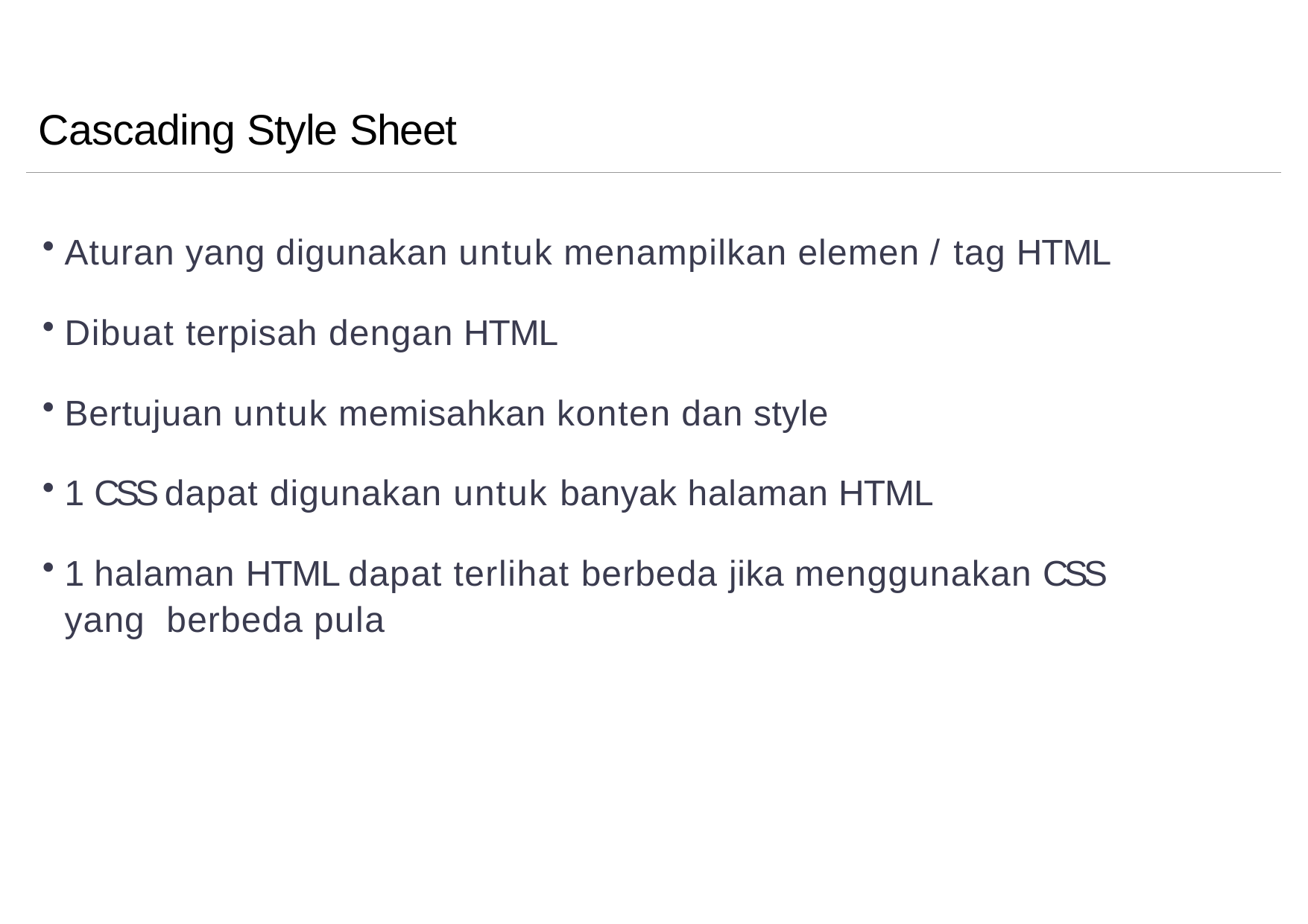

# Cascading Style Sheet
Aturan yang digunakan untuk menampilkan elemen / tag HTML
Dibuat terpisah dengan HTML
Bertujuan untuk memisahkan konten dan style
1 CSS dapat digunakan untuk banyak halaman HTML
1 halaman HTML dapat terlihat berbeda jika menggunakan CSS yang  berbeda pula